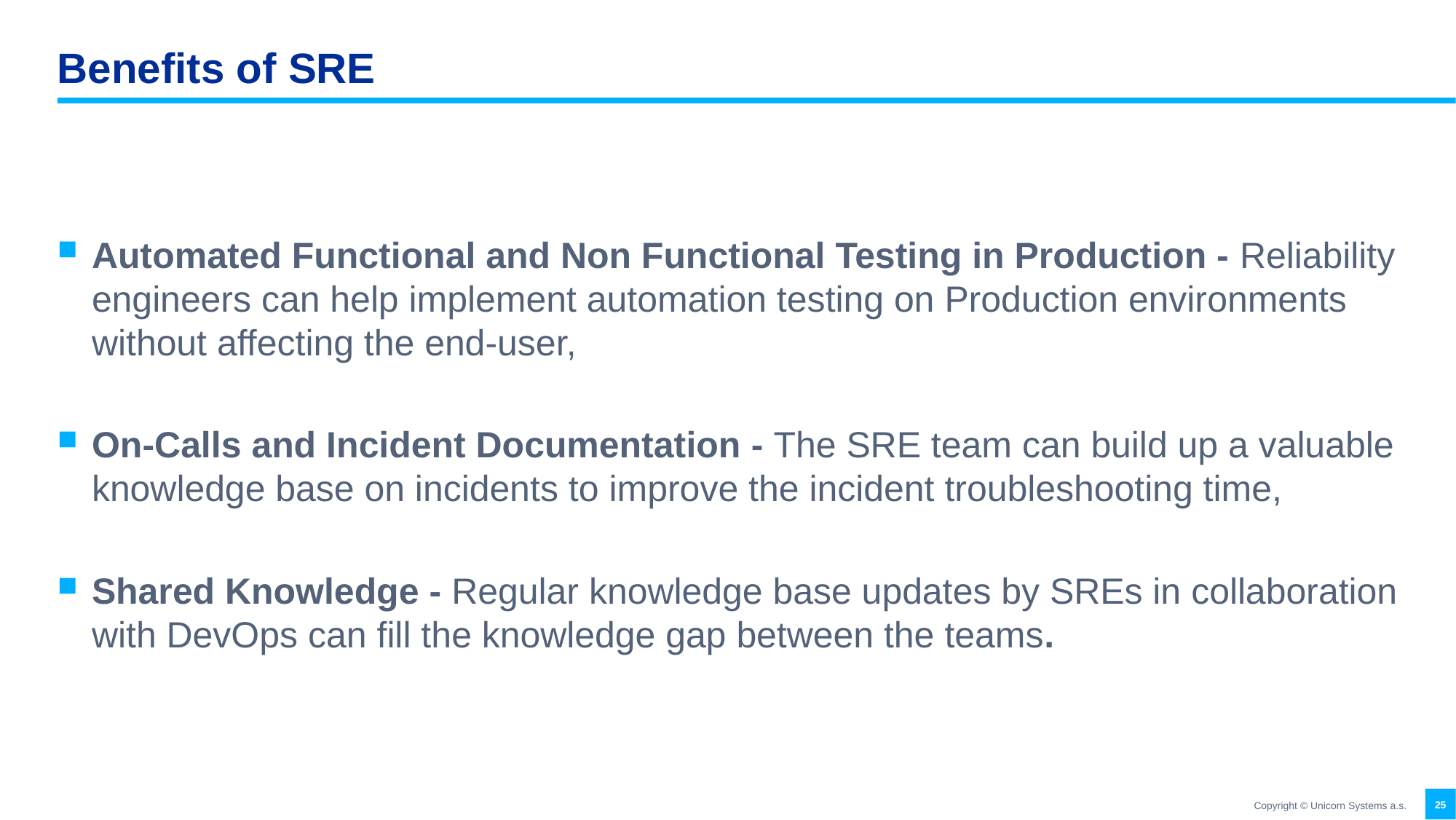

# Benefits of SRE

Automated Functional and Non Functional Testing in Production - Reliability engineers can help implement automation testing on Production environments without affecting the end-user,

On-Calls and Incident Documentation - The SRE team can build up a valuable knowledge base on incidents to improve the incident troubleshooting time,

Shared Knowledge - Regular knowledge base updates by SREs in collaboration with DevOps can fill the knowledge gap between the teams.

25
Copyright © Unicorn Systems a.s.